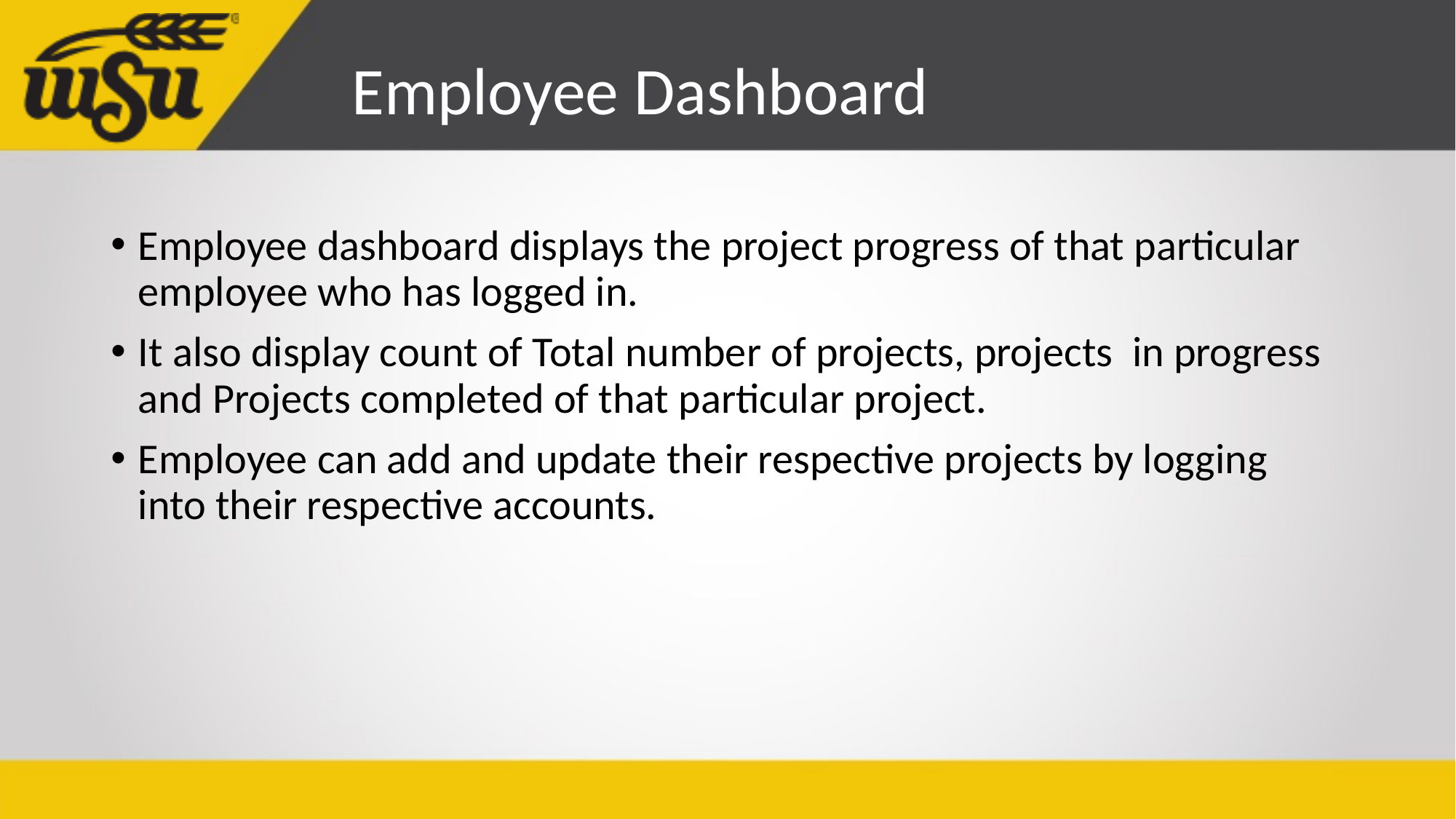

# Employee Dashboard
Employee dashboard displays the project progress of that particular employee who has logged in.
It also display count of Total number of projects, projects  in progress and Projects completed of that particular project.
Employee can add and update their respective projects by logging into their respective accounts.